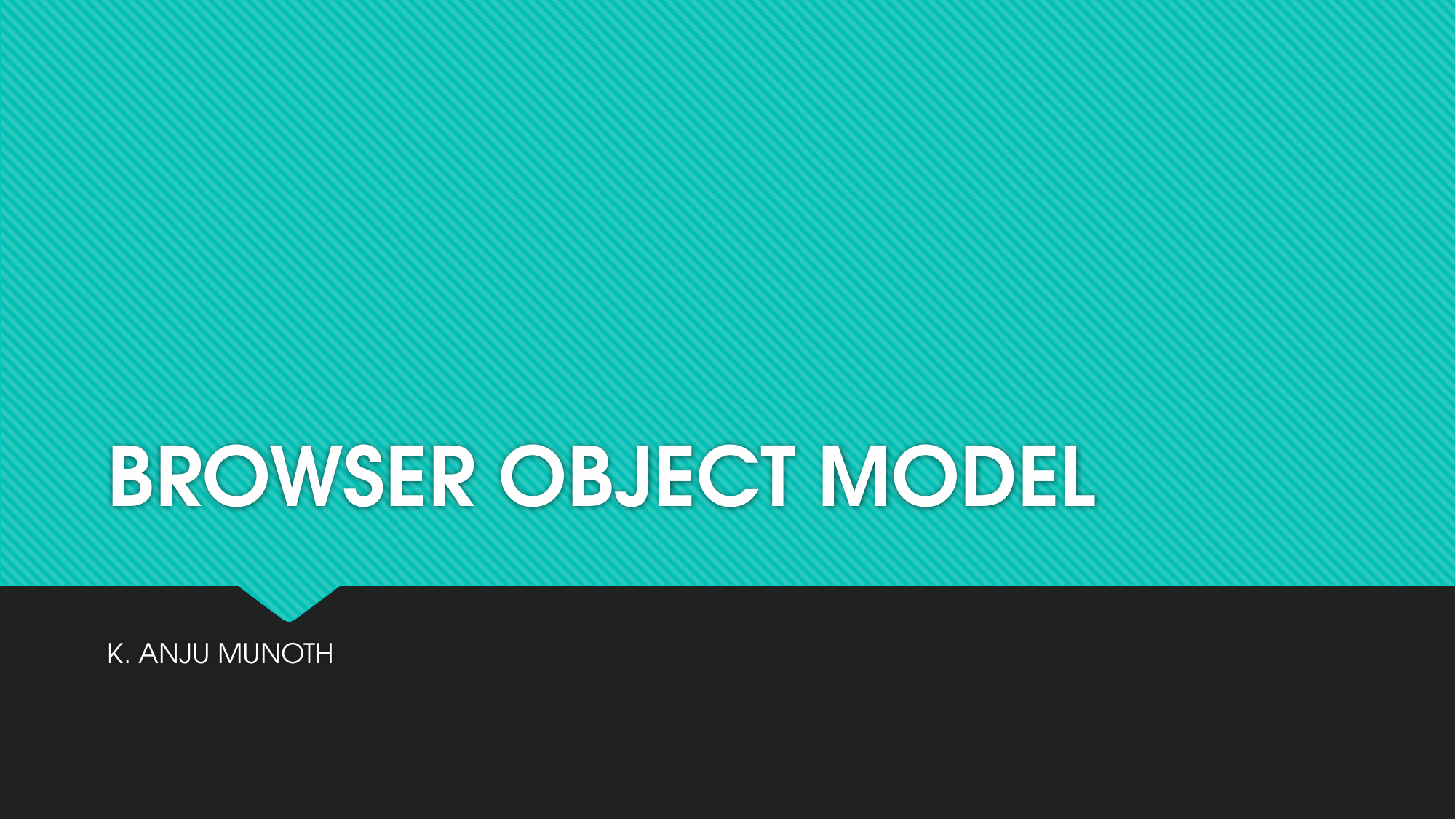

# BROWSER OBJECT MODEL
K. ANJU MUNOTH